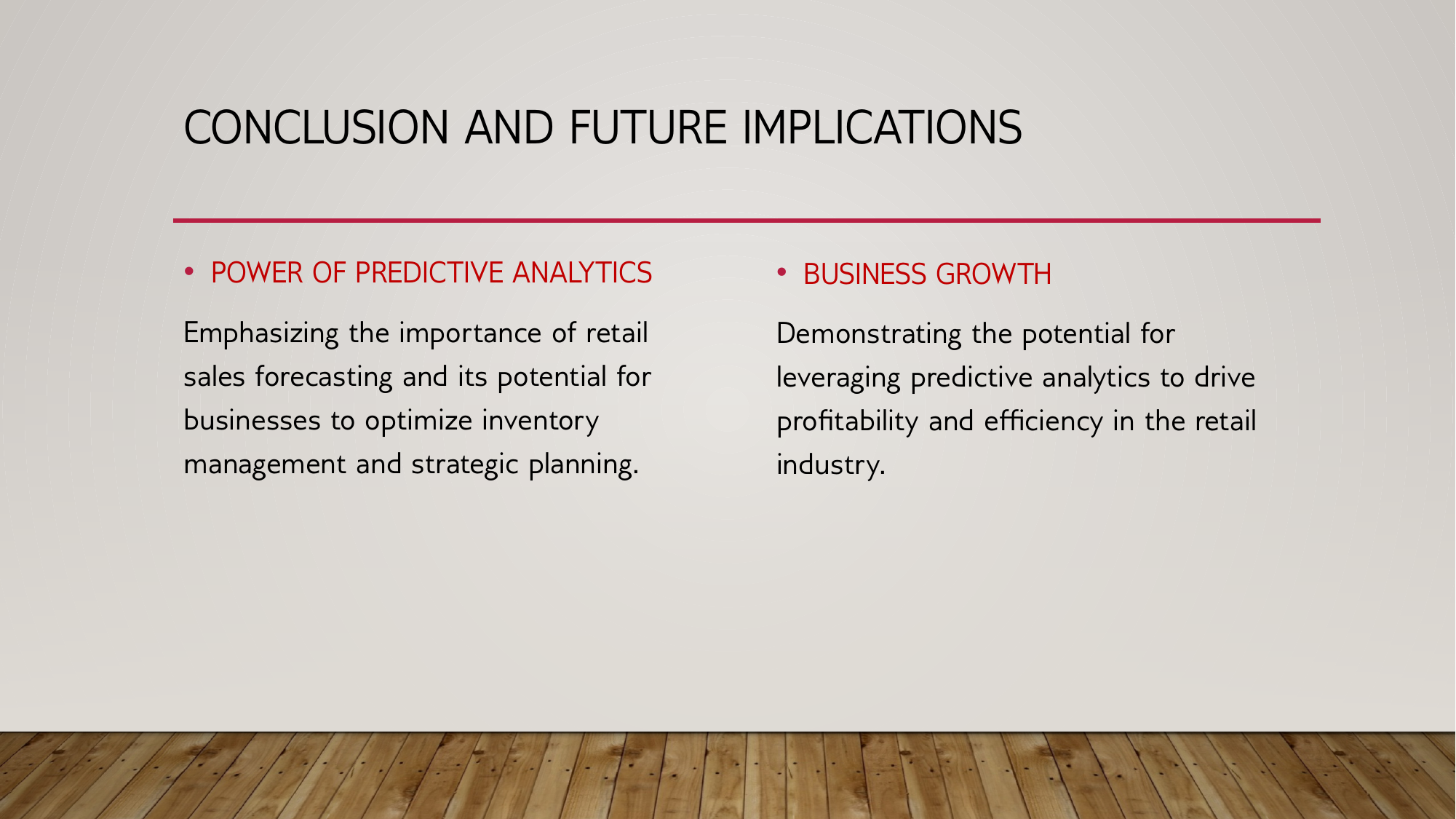

# Conclusion and future implications
POWER OF PREDICTIVE ANALYTICS
Emphasizing the importance of retail sales forecasting and its potential for businesses to optimize inventory management and strategic planning.
BUSINESS GROWTH
Demonstrating the potential for leveraging predictive analytics to drive profitability and efficiency in the retail industry.